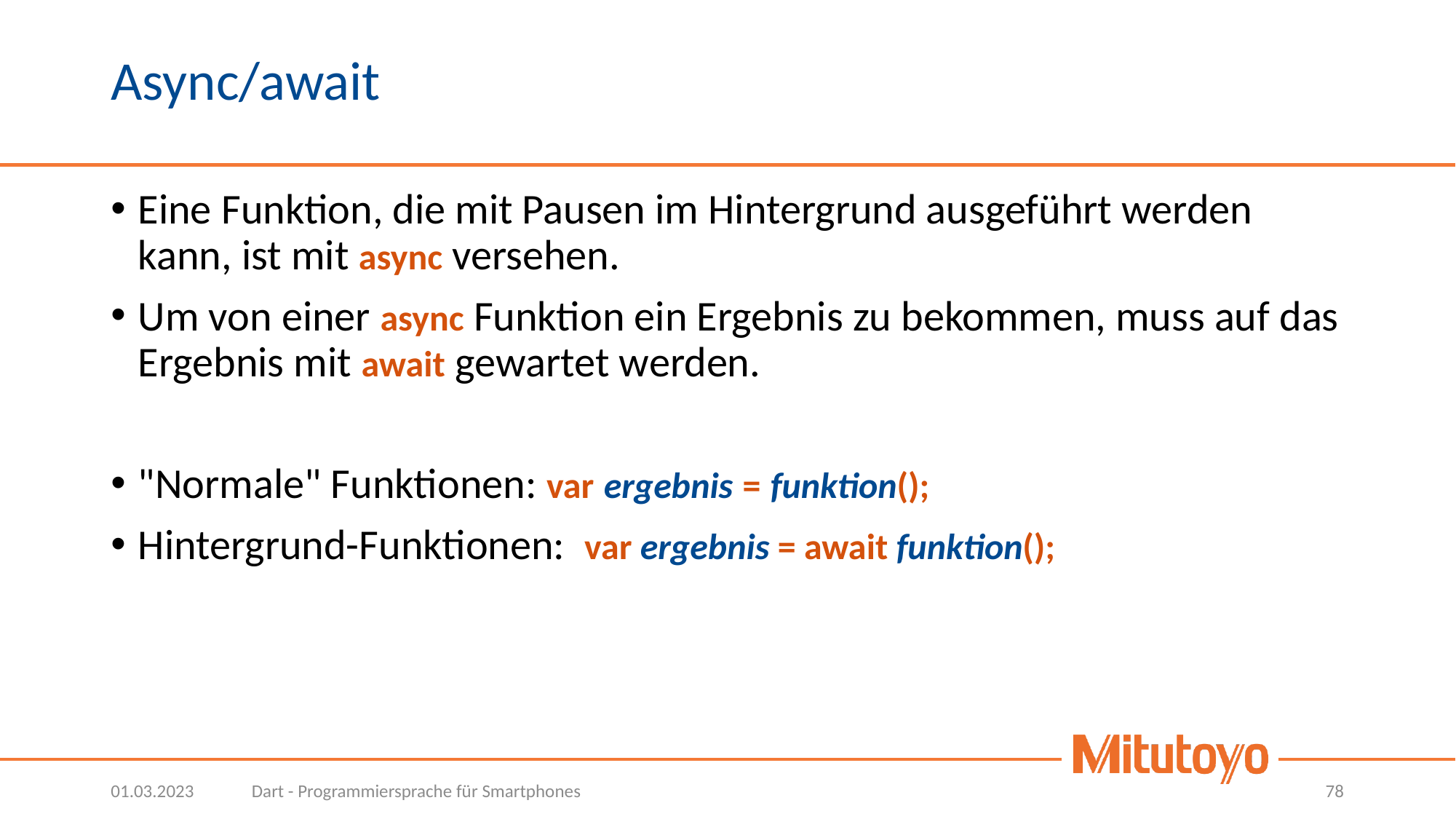

# Async/await
Eine Funktion, die mit Pausen im Hintergrund ausgeführt werden kann, ist mit async versehen.
Um von einer async Funktion ein Ergebnis zu bekommen, muss auf das Ergebnis mit await gewartet werden.

"Normale" Funktionen: var ergebnis = funktion();
Hintergrund-Funktionen:  var ergebnis = await funktion();

01.03.2023
Dart - Programmiersprache für Smartphones
78